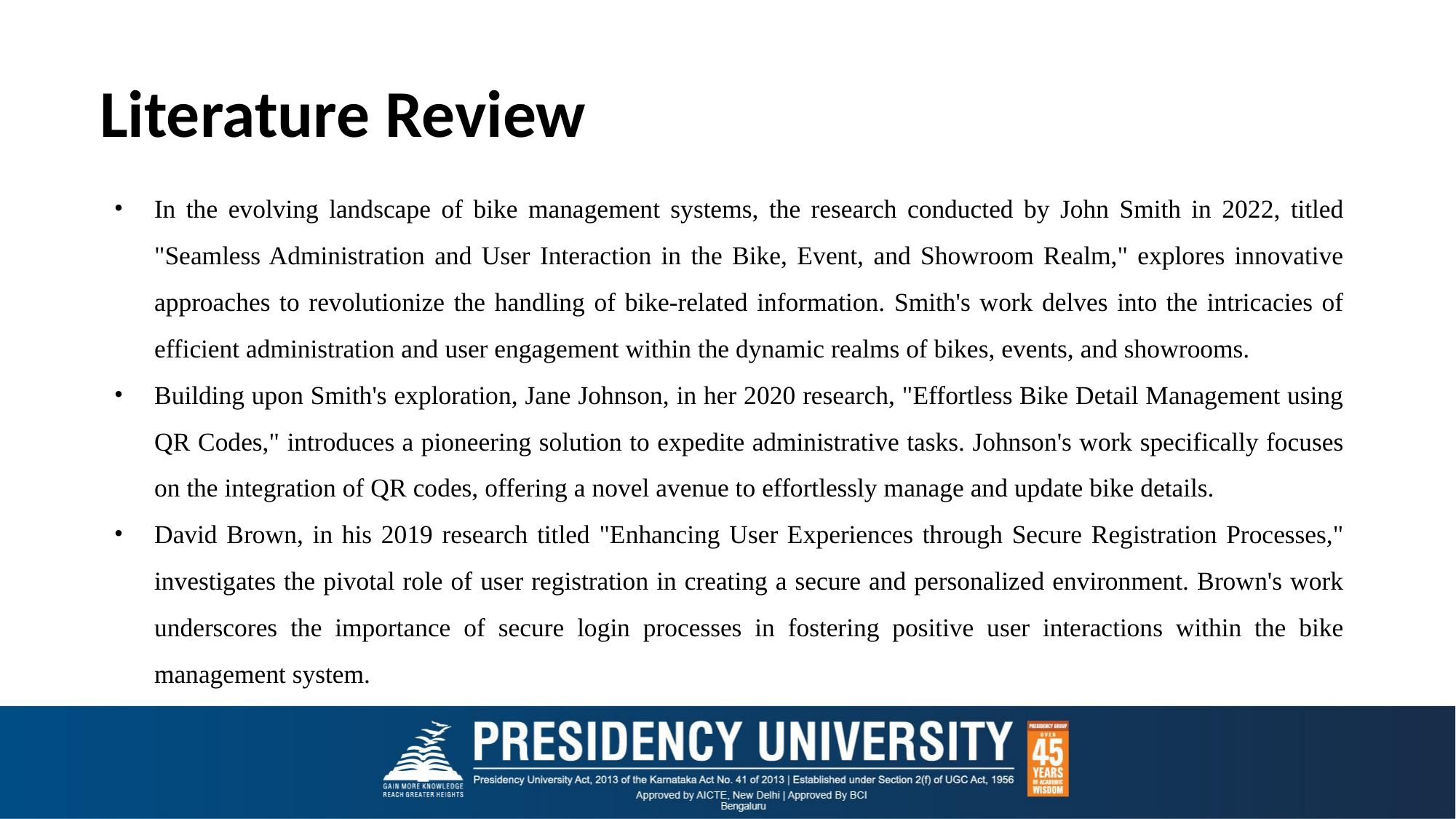

# Literature Review
In the evolving landscape of bike management systems, the research conducted by John Smith in 2022, titled "Seamless Administration and User Interaction in the Bike, Event, and Showroom Realm," explores innovative approaches to revolutionize the handling of bike-related information. Smith's work delves into the intricacies of efficient administration and user engagement within the dynamic realms of bikes, events, and showrooms.
Building upon Smith's exploration, Jane Johnson, in her 2020 research, "Effortless Bike Detail Management using QR Codes," introduces a pioneering solution to expedite administrative tasks. Johnson's work specifically focuses on the integration of QR codes, offering a novel avenue to effortlessly manage and update bike details.
David Brown, in his 2019 research titled "Enhancing User Experiences through Secure Registration Processes," investigates the pivotal role of user registration in creating a secure and personalized environment. Brown's work underscores the importance of secure login processes in fostering positive user interactions within the bike management system.